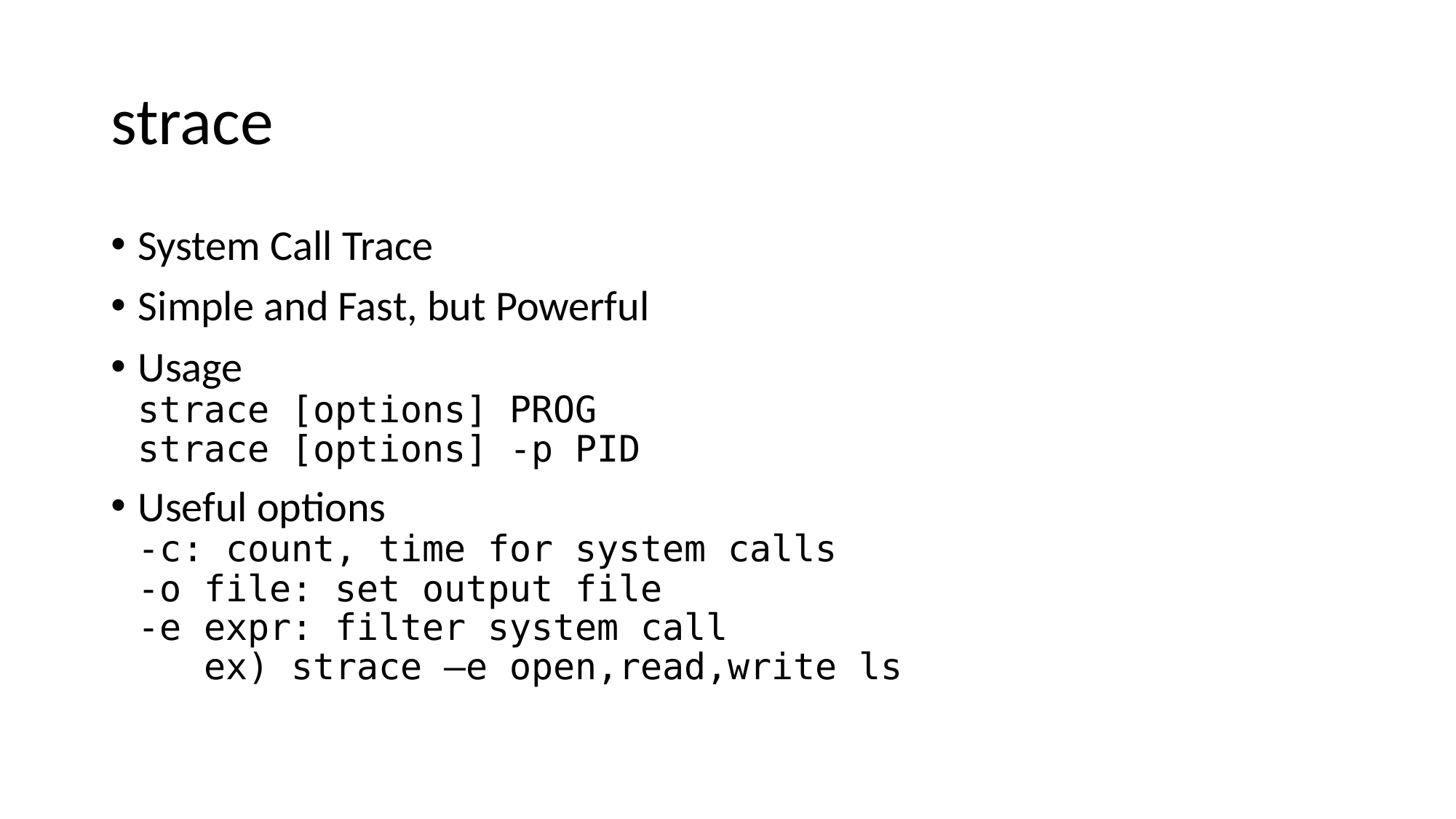

# strace
System Call Trace
Simple and Fast, but Powerful
Usage
strace [options] PROG
strace [options] -p PID
Useful options
-c: count, time for system calls
-o file: set output file
-e expr: filter system call
   ex) strace –e open,read,write ls